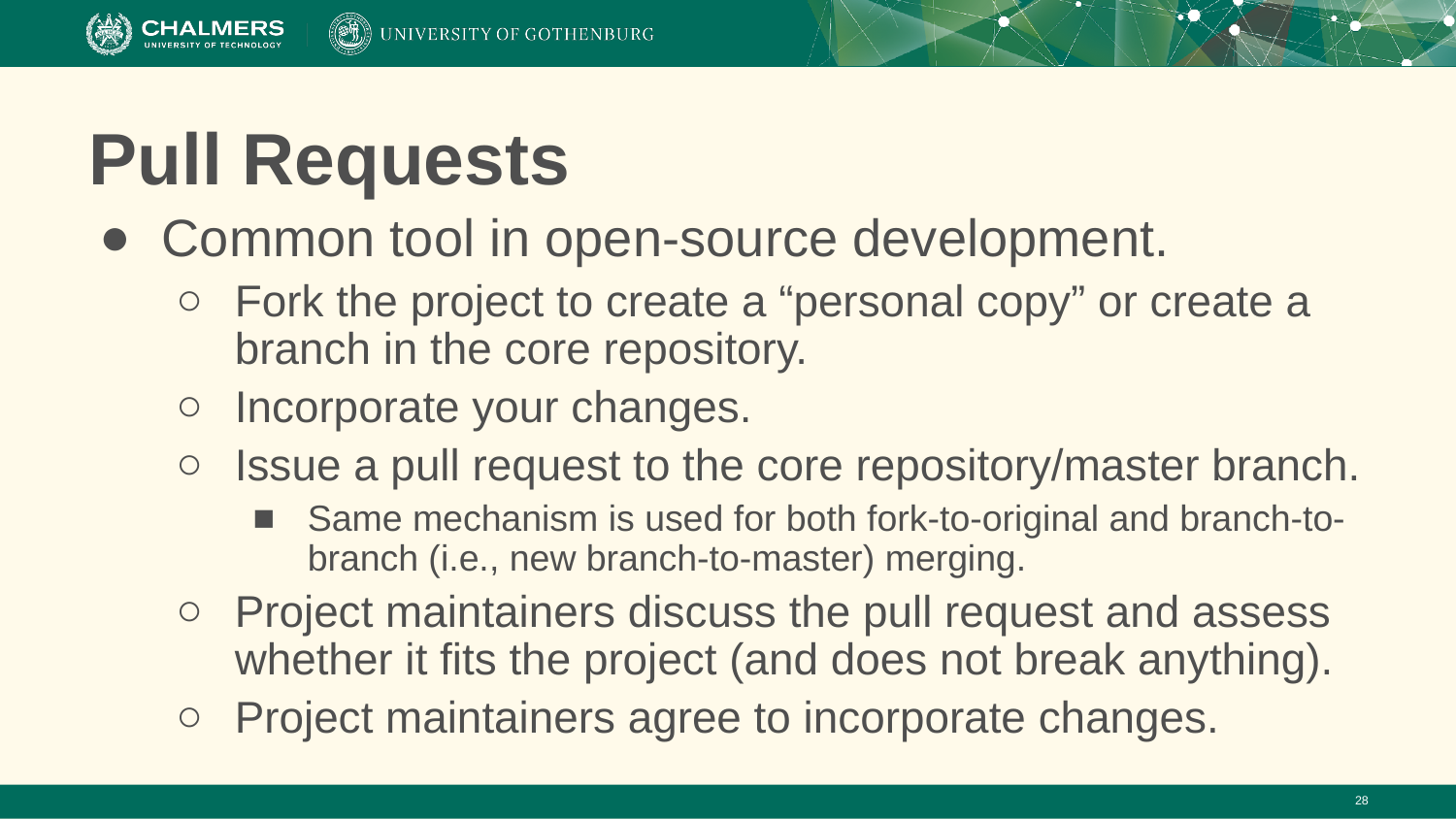

# Pull Requests
Common tool in open-source development.
Fork the project to create a “personal copy” or create a branch in the core repository.
Incorporate your changes.
Issue a pull request to the core repository/master branch.
Same mechanism is used for both fork-to-original and branch-to-branch (i.e., new branch-to-master) merging.
Project maintainers discuss the pull request and assess whether it fits the project (and does not break anything).
Project maintainers agree to incorporate changes.

28